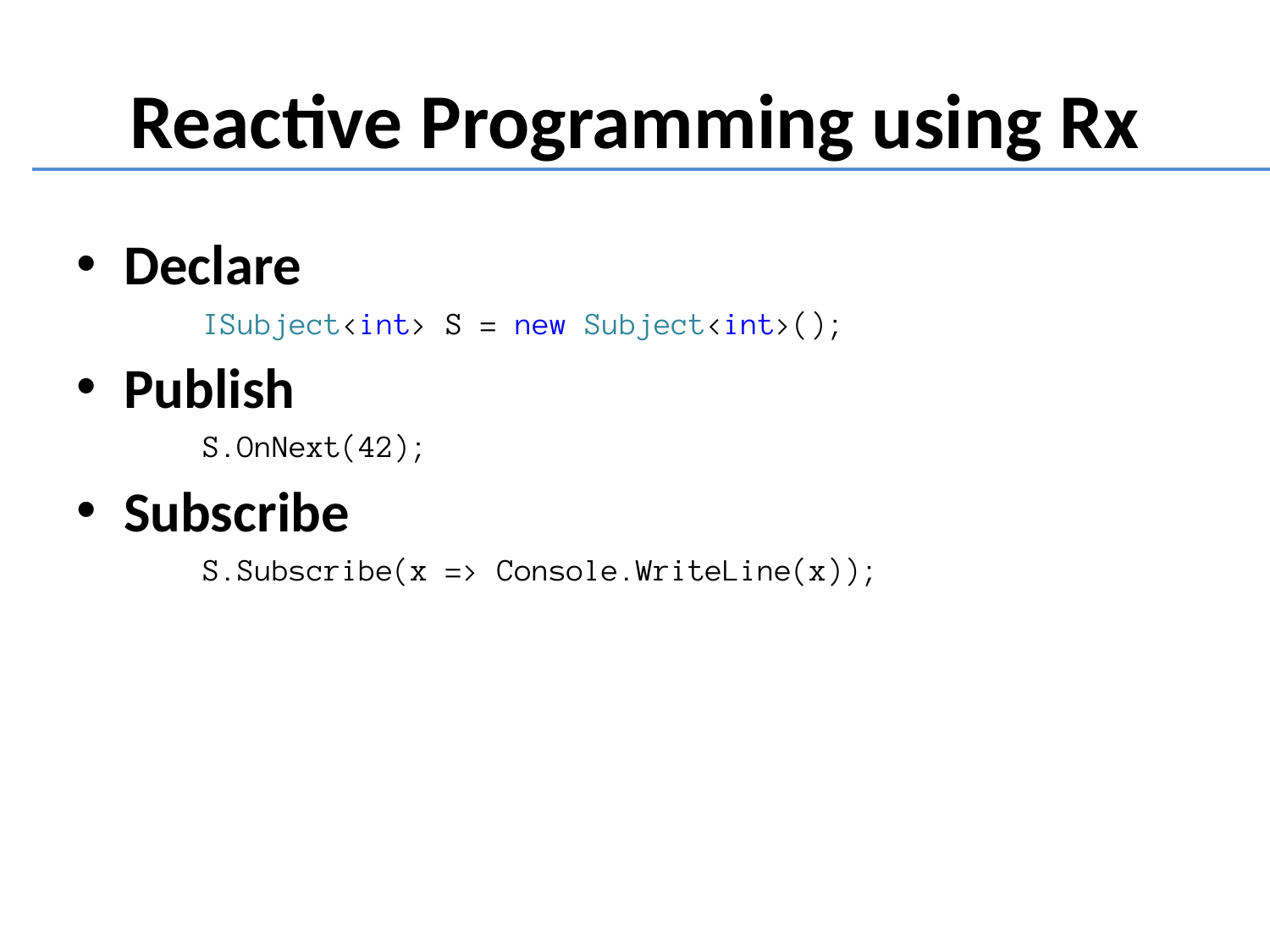

# Reactive Programming using Rx
Declare
	ISubject<int> S = new Subject<int>();
Publish
	S.OnNext(42);
Subscribe
	S.Subscribe(x => Console.WriteLine(x));